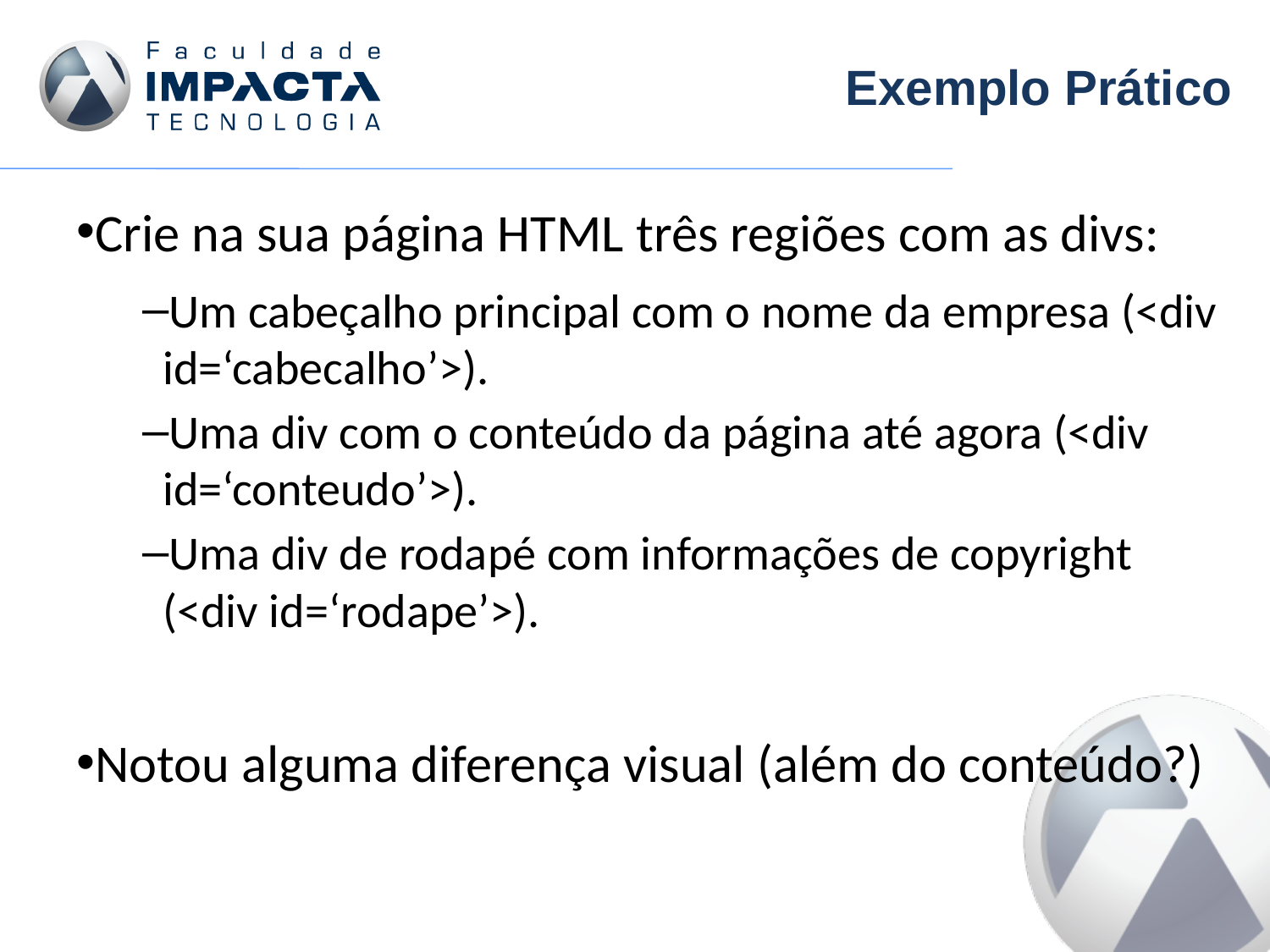

# Exemplo Prático
Crie na sua página HTML três regiões com as divs:
Um cabeçalho principal com o nome da empresa (<div id=‘cabecalho’>).
Uma div com o conteúdo da página até agora (<div id=‘conteudo’>).
Uma div de rodapé com informações de copyright (<div id=‘rodape’>).

Notou alguma diferença visual (além do conteúdo?)